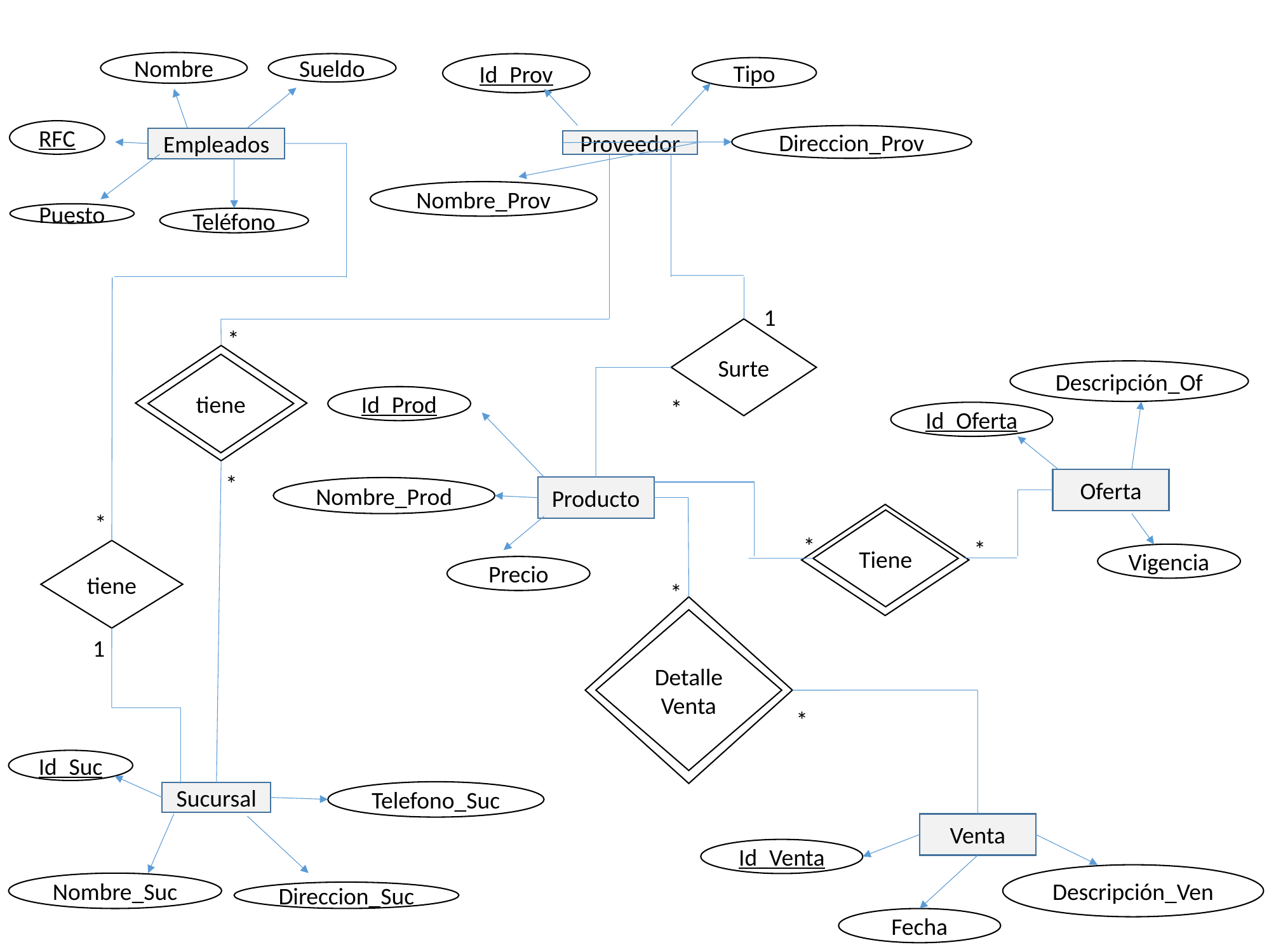

Nombre
Sueldo
Id_Prov
Tipo
RFC
Direccion_Prov
Empleados
Proveedor
Nombre_Prov
Puesto
Teléfono
1
Surte
*

tiene
Descripción_Of
Id_Prod
*
Id_Oferta
*
Oferta
Producto
Nombre_Prod
*

Tiene
*
*
tiene
Vigencia
Precio
*

Detalle Venta
1
*
Id_Suc
Telefono_Suc
Sucursal
Venta
Id_Venta
Descripción_Ven
Nombre_Suc
Direccion_Suc
Fecha